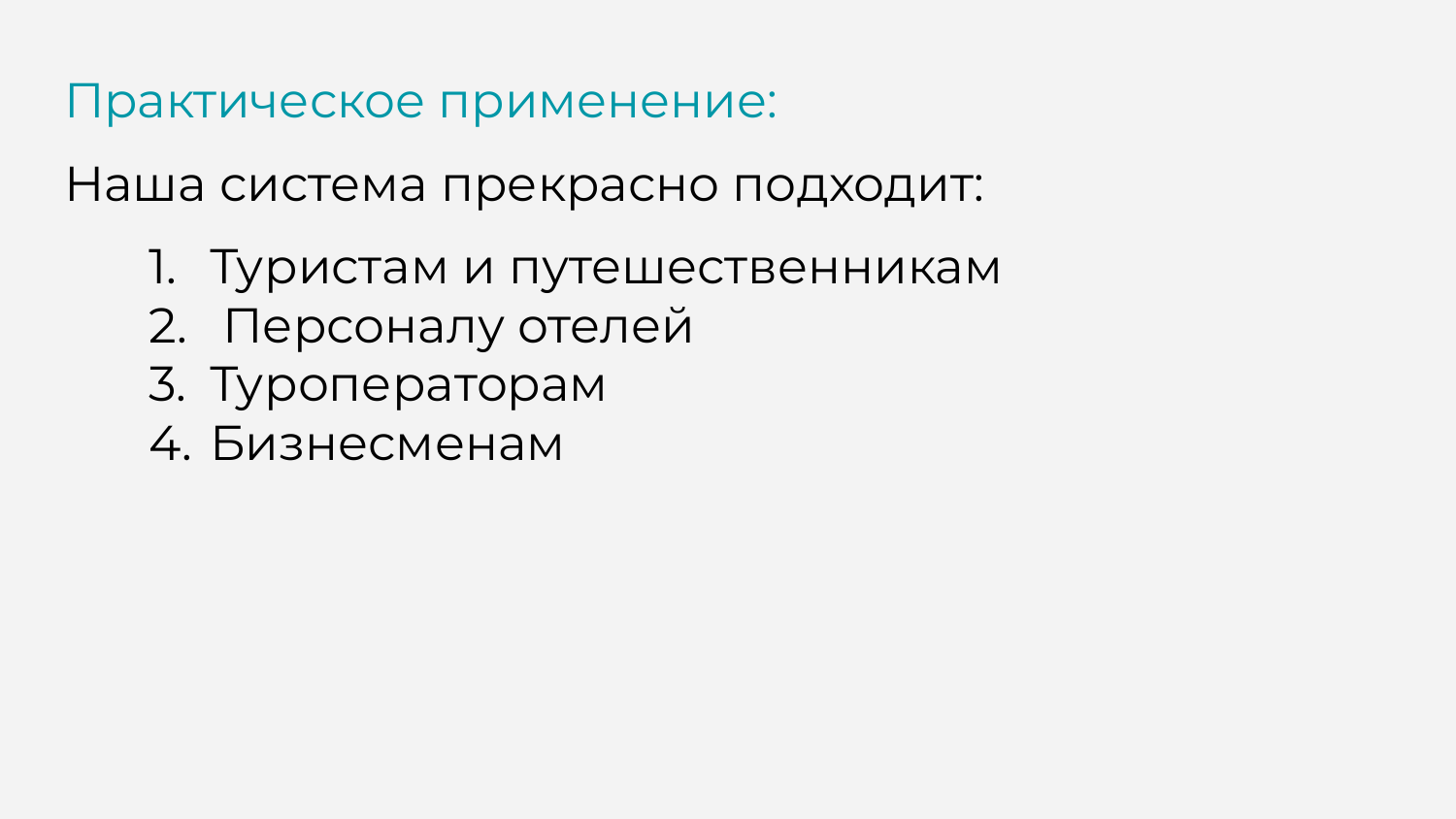

Практическое применение:
Наша система прекрасно подходит:
Туристам и путешественникам
 Персоналу отелей
Туроператорам
Бизнесменам